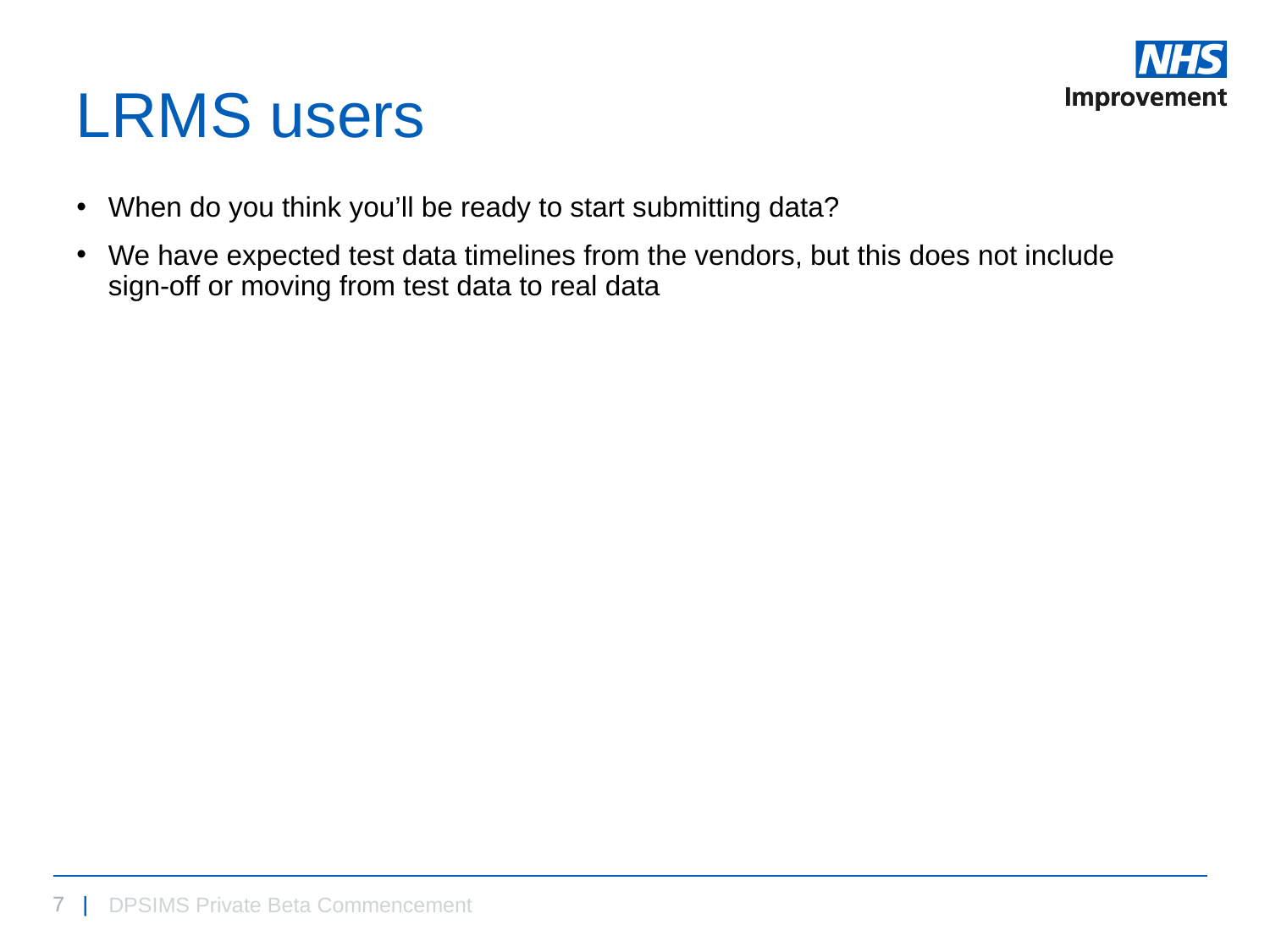

# LRMS users
When do you think you’ll be ready to start submitting data?
We have expected test data timelines from the vendors, but this does not include sign-off or moving from test data to real data
DPSIMS Private Beta Commencement